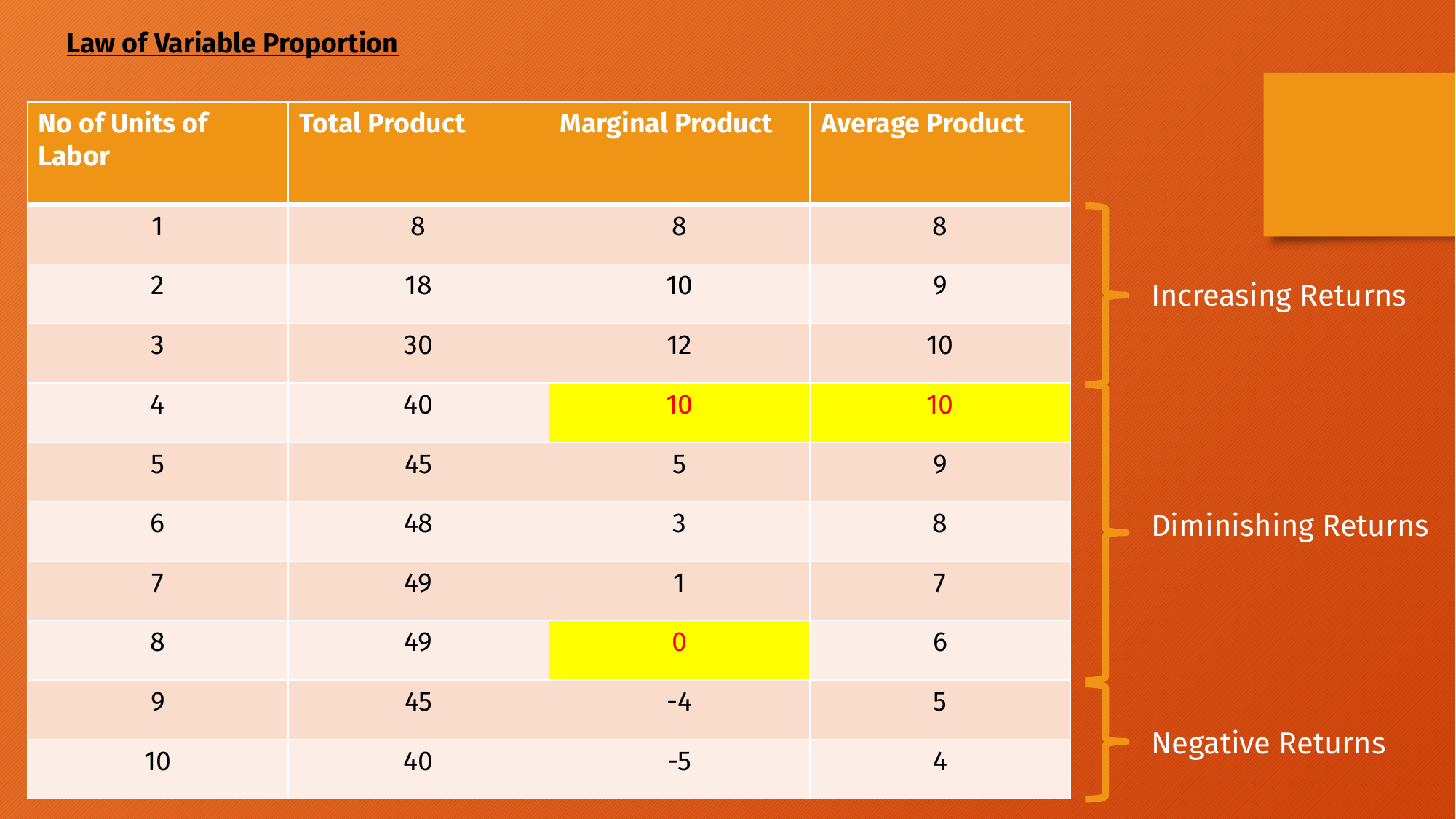

Law of Variable Proportion
| No of Units of Labor | Total Product | Marginal Product | Average Product |
| --- | --- | --- | --- |
| 1 | 8 | 8 | 8 |
| 2 | 18 | 10 | 9 |
| 3 | 30 | 12 | 10 |
| 4 | 40 | 10 | 10 |
| 5 | 45 | 5 | 9 |
| 6 | 48 | 3 | 8 |
| 7 | 49 | 1 | 7 |
| 8 | 49 | 0 | 6 |
| 9 | 45 | -4 | 5 |
| 10 | 40 | -5 | 4 |

Increasing Returns

Diminishing Returns

Negative Returns